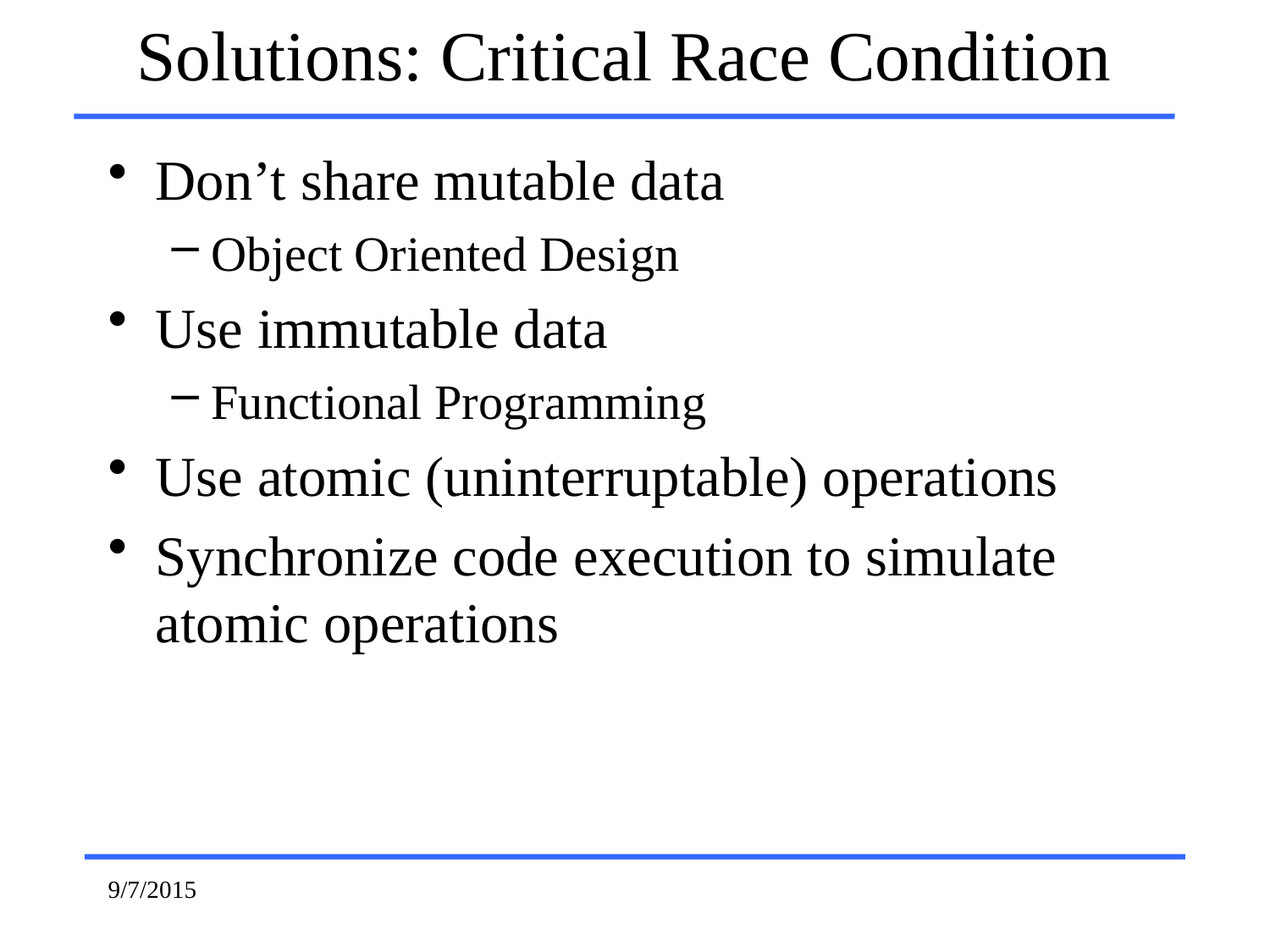

# Solutions: Critical Race Condition
Don’t share mutable data
Object Oriented Design
Use immutable data
Functional Programming
Use atomic (uninterruptable) operations
Synchronize code execution to simulate atomic operations
9/7/2015